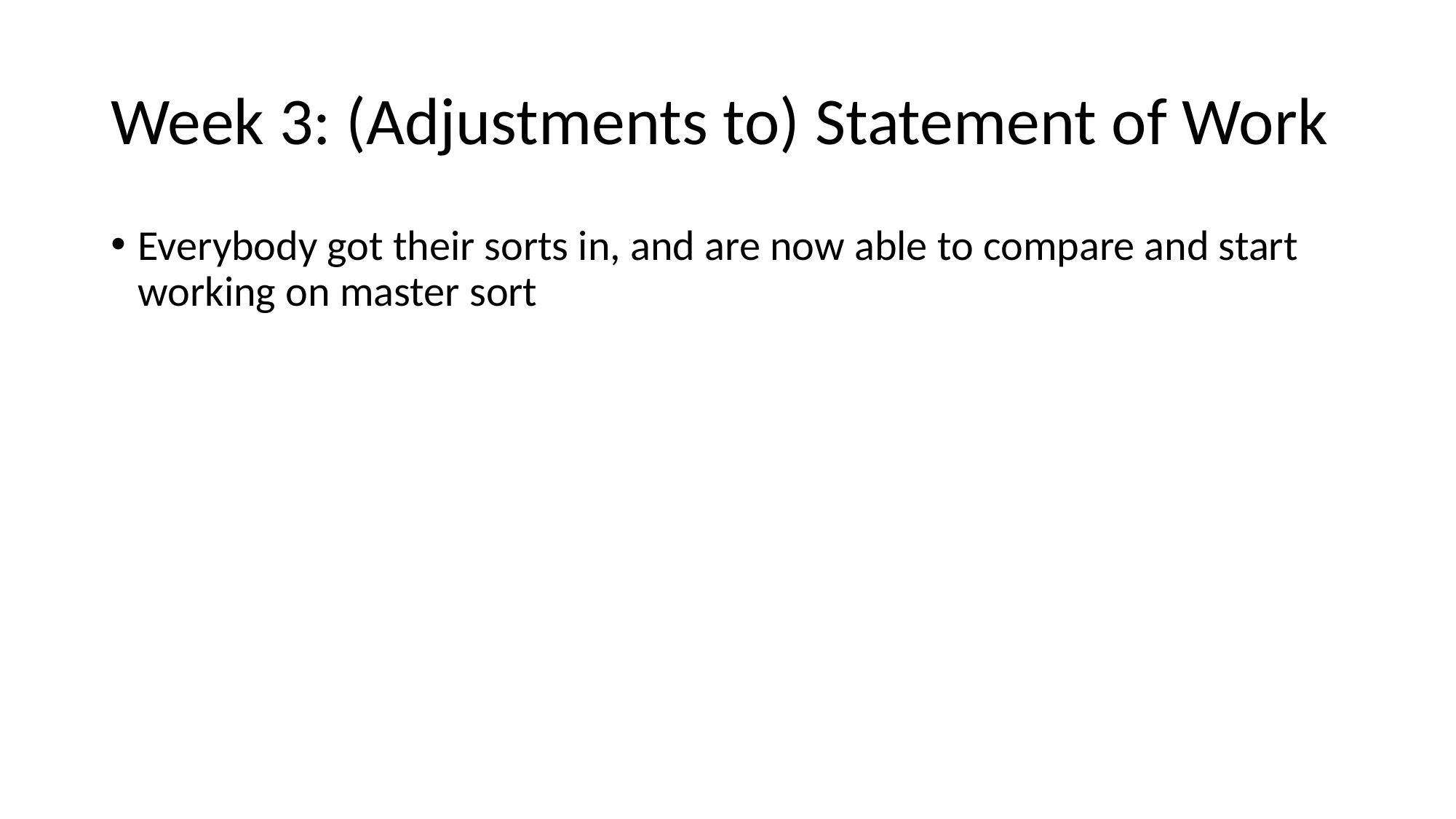

# Week 3: (Adjustments to) Statement of Work
Everybody got their sorts in, and are now able to compare and start working on master sort